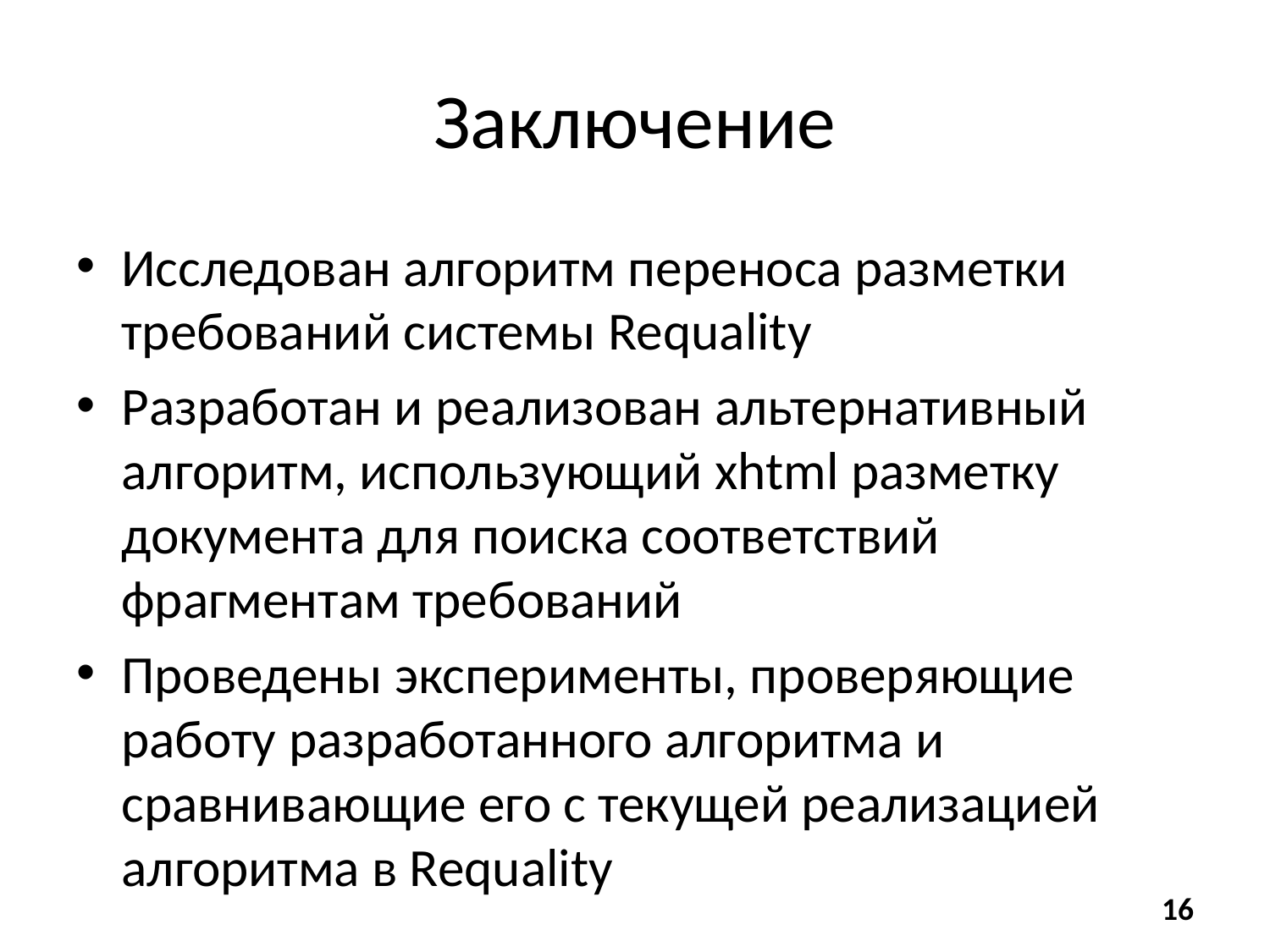

# Заключение
Исследован алгоритм переноса разметки требований системы Requality
Разработан и реализован альтернативный алгоритм, использующий xhtml разметку документа для поиска соответствий фрагментам требований
Проведены эксперименты, проверяющие работу разработанного алгоритма и сравнивающие его с текущей реализацией алгоритма в Requality

16